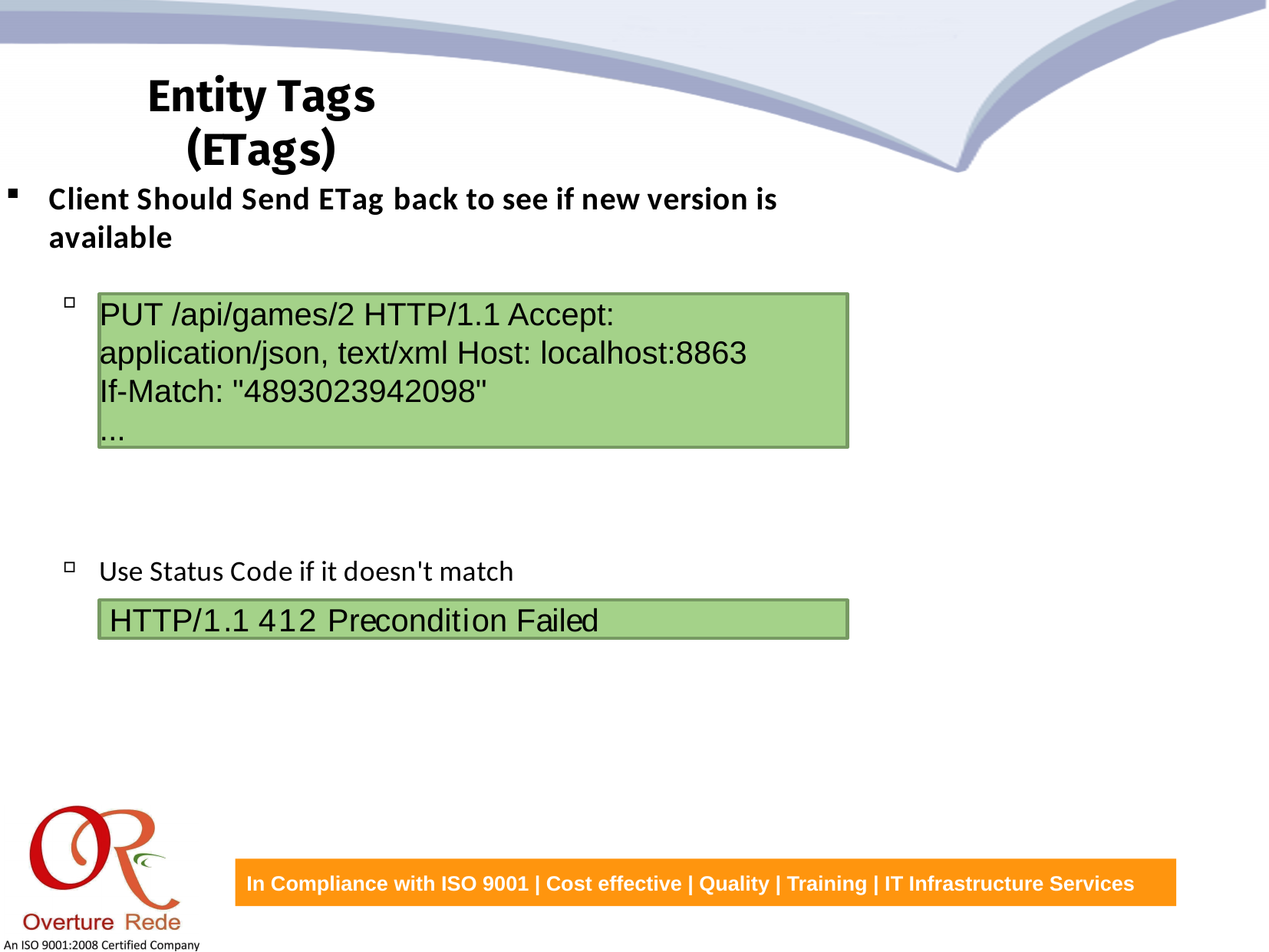

Entity Tags (ETags)
Client Should Send ETag back to see if new version is available

For PUT, use If-Match
PUT /api/games/2 HTTP/1.1 Accept: application/json, text/xml Host: localhost:8863
If-Match: "4893023942098"
...
Use Status Code if it doesn't match
HTTP/1.1 412 Precondition Failed